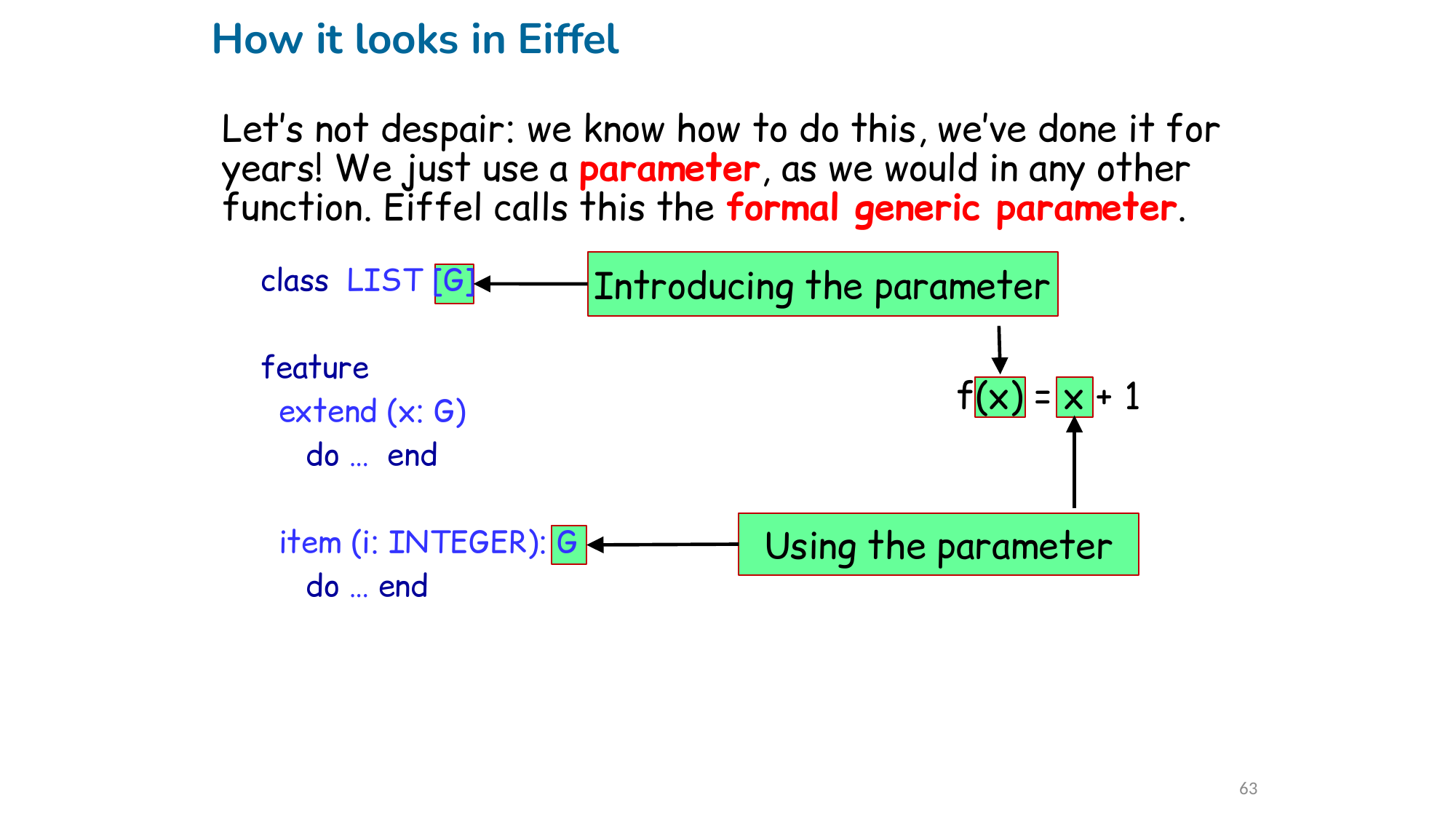

# How it looks in Eiffel
Let’s not despair: we know how to do this, we’ve done it for years! We just use a parameter, as we would in any other function. Eiffel calls this the formal generic parameter.

Introducing the parameter
class  LIST [G]

feature
  extend (x: G)
     do …  end

  item (i: INTEGER): G
     do … end

f(x) = x + 1

Using the parameter

63